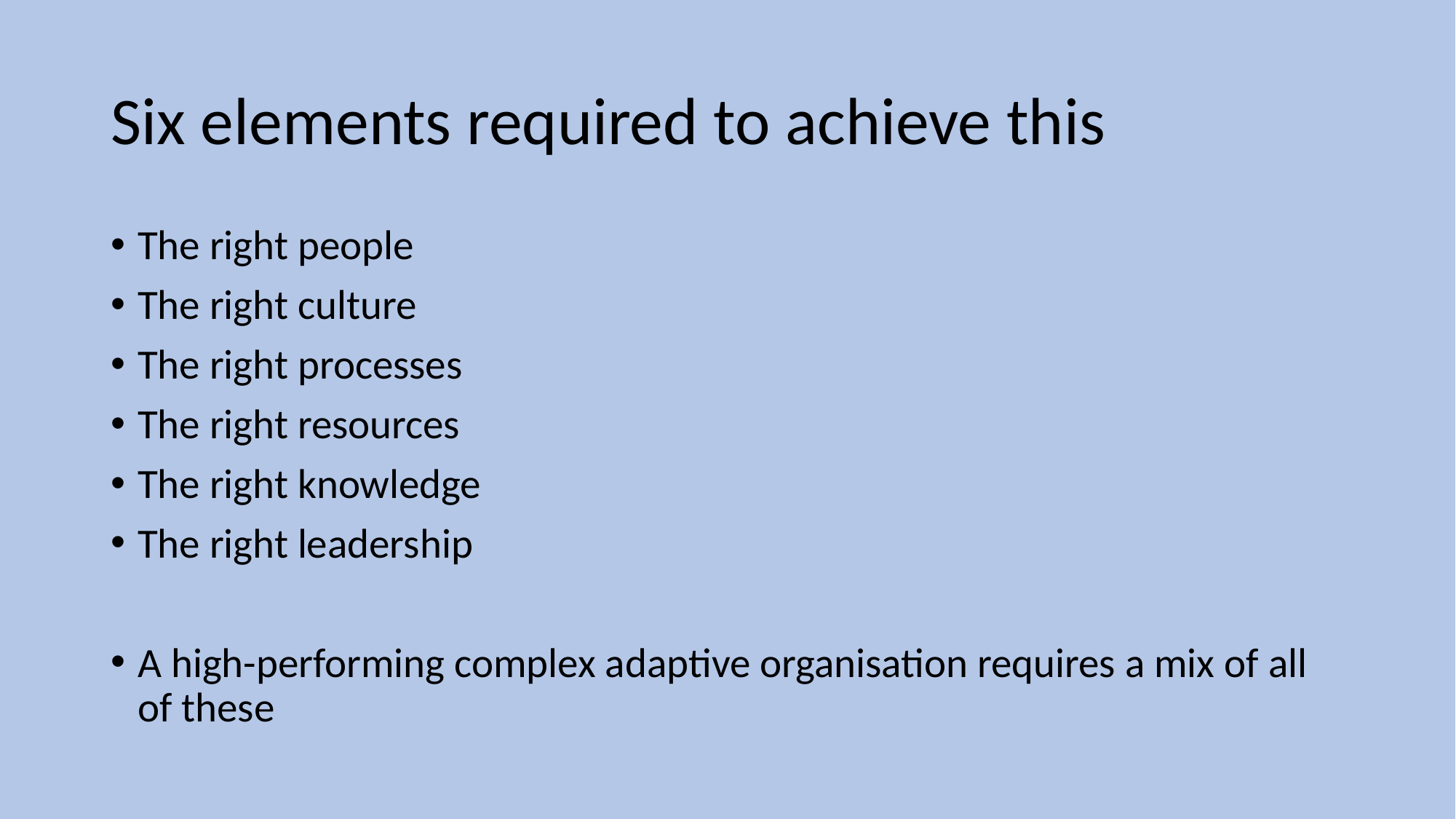

# Six elements required to achieve this
The right people
The right culture
The right processes
The right resources
The right knowledge
The right leadership

A high-performing complex adaptive organisation requires a mix of all of these